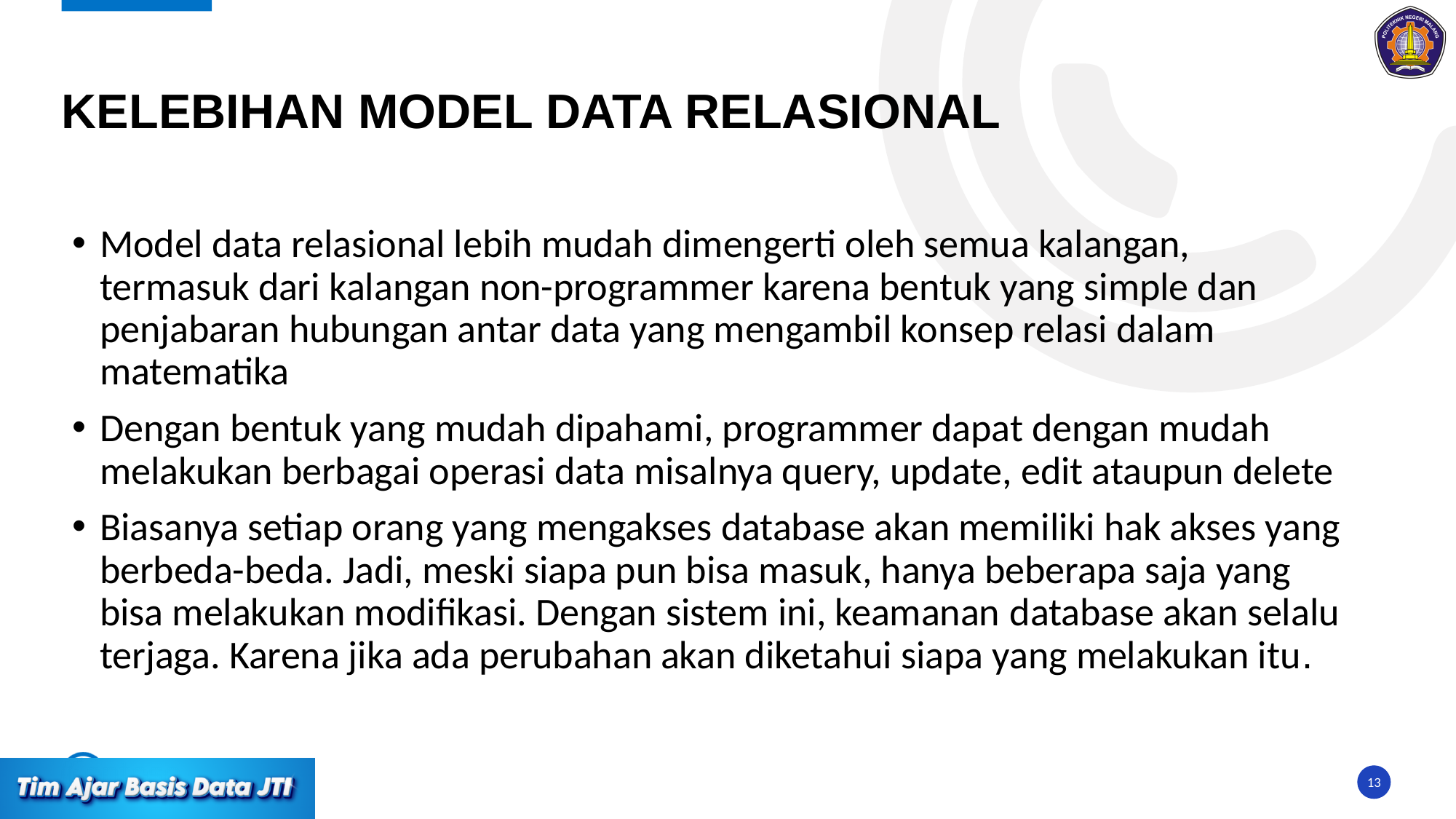

# Kelebihan model data relasional
Model data relasional lebih mudah dimengerti oleh semua kalangan, termasuk dari kalangan non-programmer karena bentuk yang simple dan penjabaran hubungan antar data yang mengambil konsep relasi dalam matematika
Dengan bentuk yang mudah dipahami, programmer dapat dengan mudah melakukan berbagai operasi data misalnya query, update, edit ataupun delete
Biasanya setiap orang yang mengakses database akan memiliki hak akses yang berbeda-beda. Jadi, meski siapa pun bisa masuk, hanya beberapa saja yang bisa melakukan modifikasi. Dengan sistem ini, keamanan database akan selalu terjaga. Karena jika ada perubahan akan diketahui siapa yang melakukan itu.

13